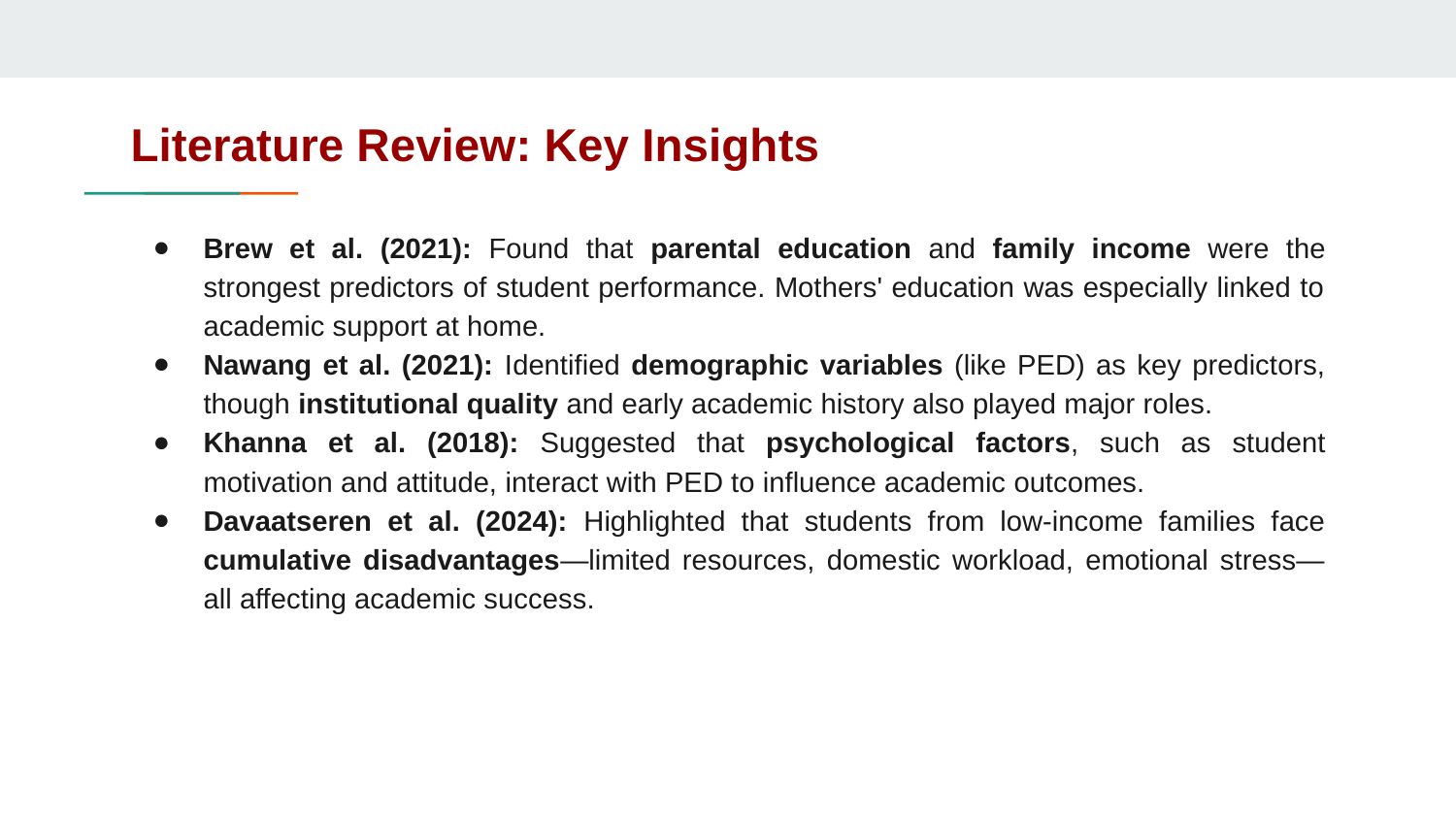

# Literature Review: Key Insights

Brew et al. (2021): Found that parental education and family income were the strongest predictors of student performance. Mothers' education was especially linked to academic support at home.
Nawang et al. (2021): Identified demographic variables (like PED) as key predictors, though institutional quality and early academic history also played major roles.
Khanna et al. (2018): Suggested that psychological factors, such as student motivation and attitude, interact with PED to influence academic outcomes.
Davaatseren et al. (2024): Highlighted that students from low-income families face cumulative disadvantages—limited resources, domestic workload, emotional stress—all affecting academic success.